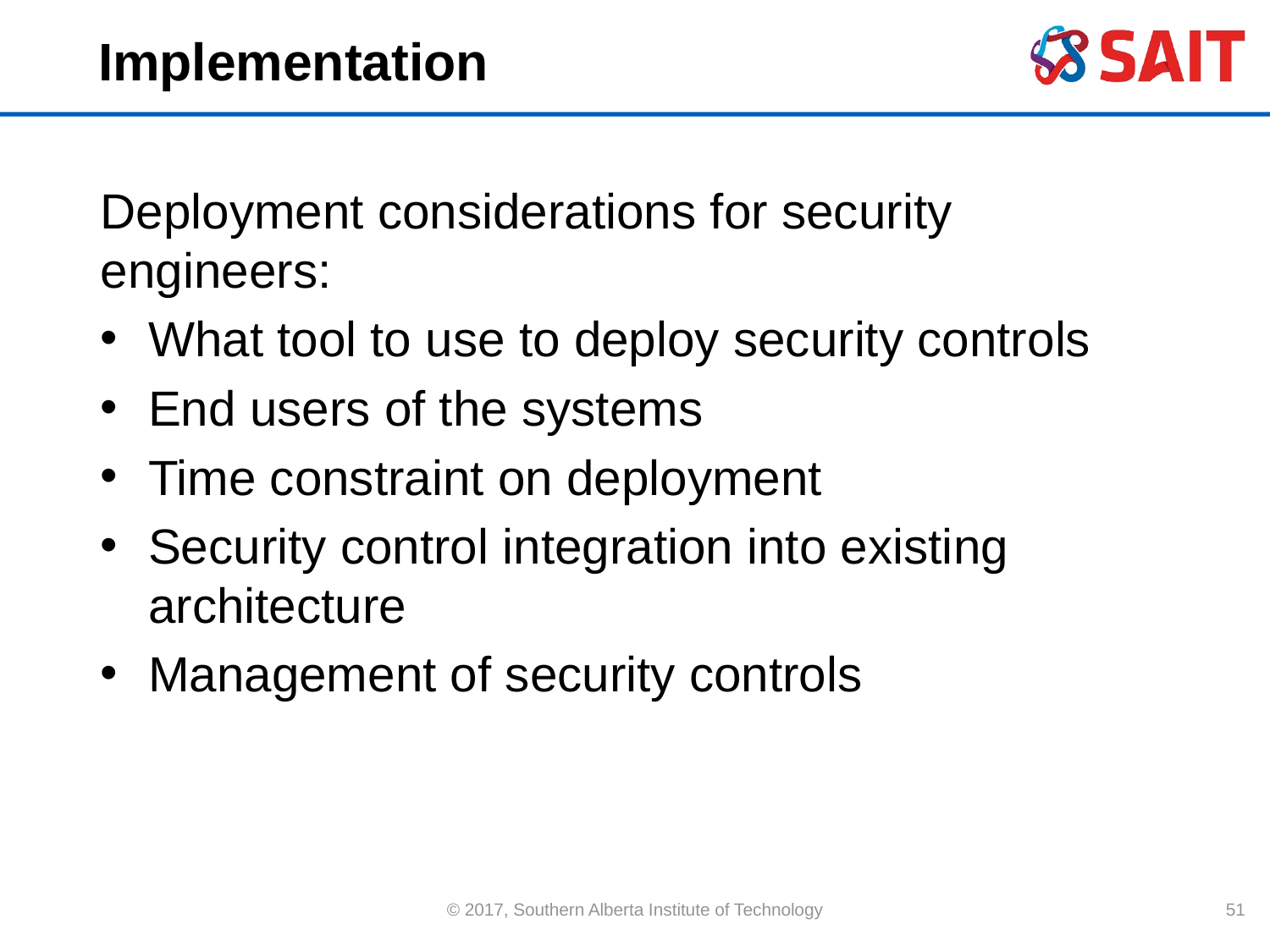

# Implementation
Deployment considerations for security engineers:
What tool to use to deploy security controls
End users of the systems
Time constraint on deployment
Security control integration into existing architecture
Management of security controls